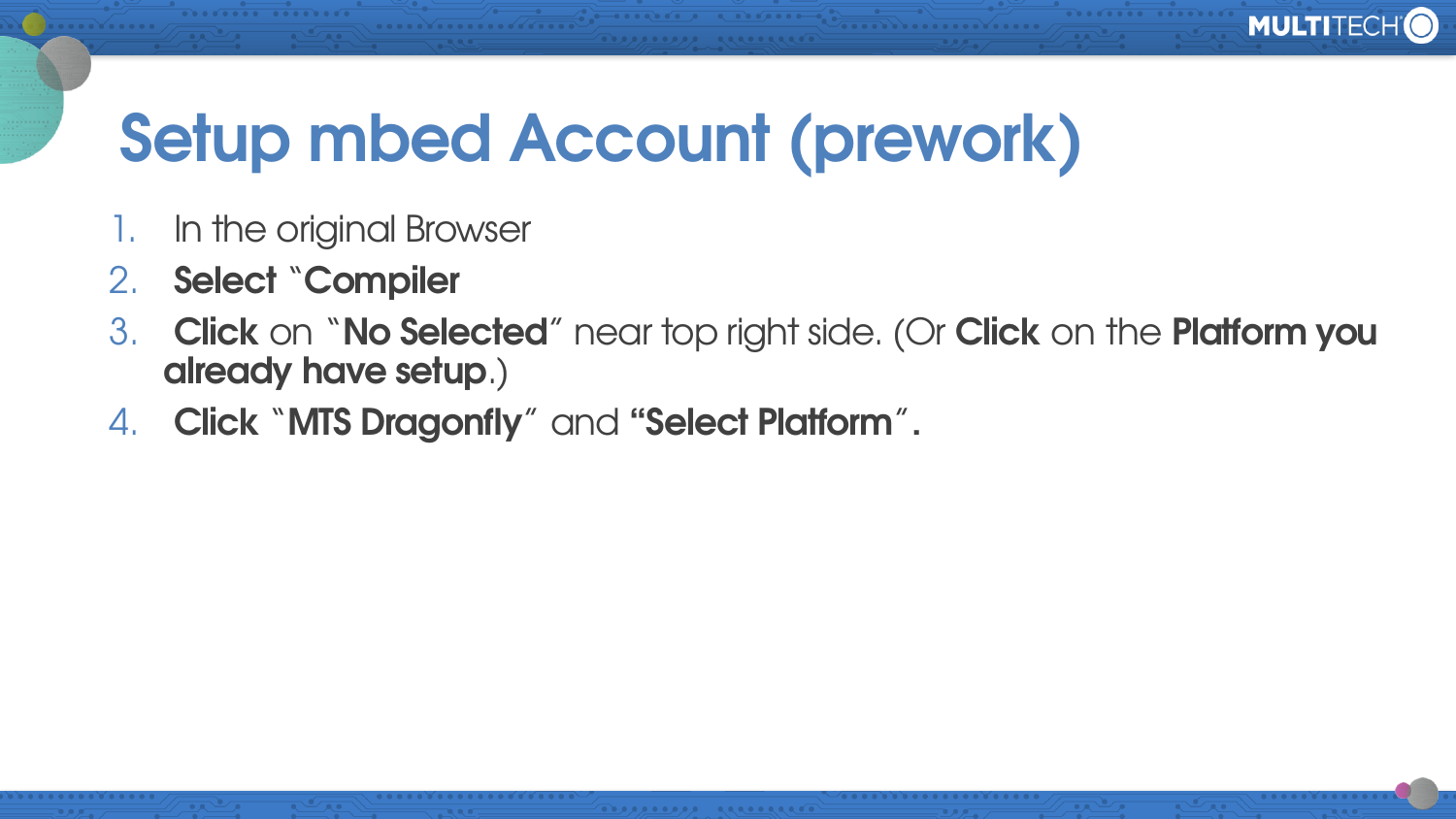

# Setup mbed Account (prework)
 In the original Browser
 Select “Compiler
 Click on “No Selected” near top right side. (Or Click on the Platform you already have setup.)
 Click “MTS Dragonfly” and “Select Platform”.